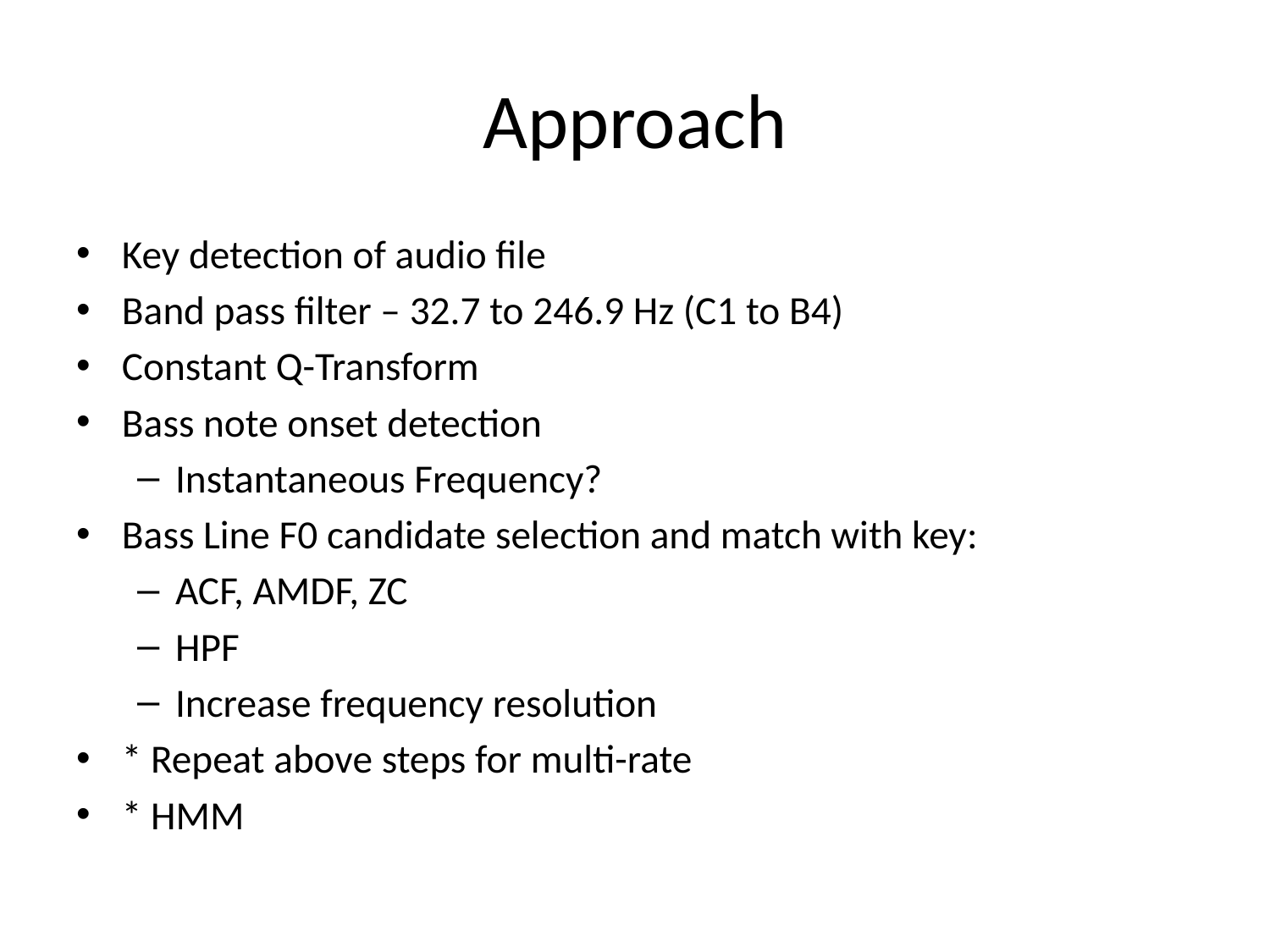

# Approach
Key detection of audio file
Band pass filter – 32.7 to 246.9 Hz (C1 to B4)
Constant Q-Transform
Bass note onset detection
Instantaneous Frequency?
Bass Line F0 candidate selection and match with key:
ACF, AMDF, ZC
HPF
Increase frequency resolution
* Repeat above steps for multi-rate
* HMM